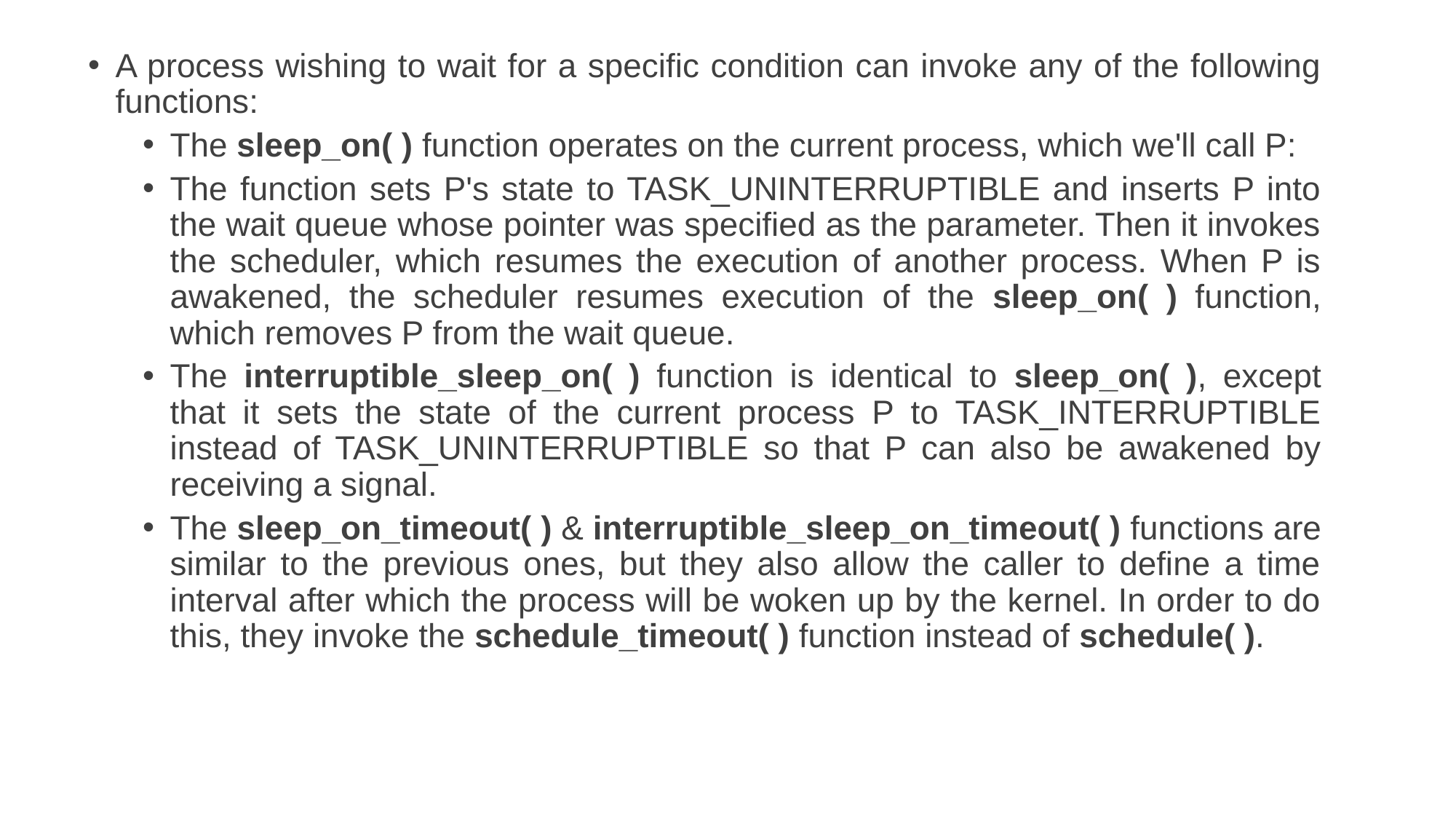

A process wishing to wait for a specific condition can invoke any of the following functions:
The sleep_on( ) function operates on the current process, which we'll call P:
The function sets P's state to TASK_UNINTERRUPTIBLE and inserts P into the wait queue whose pointer was specified as the parameter. Then it invokes the scheduler, which resumes the execution of another process. When P is awakened, the scheduler resumes execution of the sleep_on( ) function, which removes P from the wait queue.
The interruptible_sleep_on( ) function is identical to sleep_on( ), except that it sets the state of the current process P to TASK_INTERRUPTIBLE instead of TASK_UNINTERRUPTIBLE so that P can also be awakened by receiving a signal.
The sleep_on_timeout( ) & interruptible_sleep_on_timeout( ) functions are similar to the previous ones, but they also allow the caller to define a time interval after which the process will be woken up by the kernel. In order to do this, they invoke the schedule_timeout( ) function instead of schedule( ).